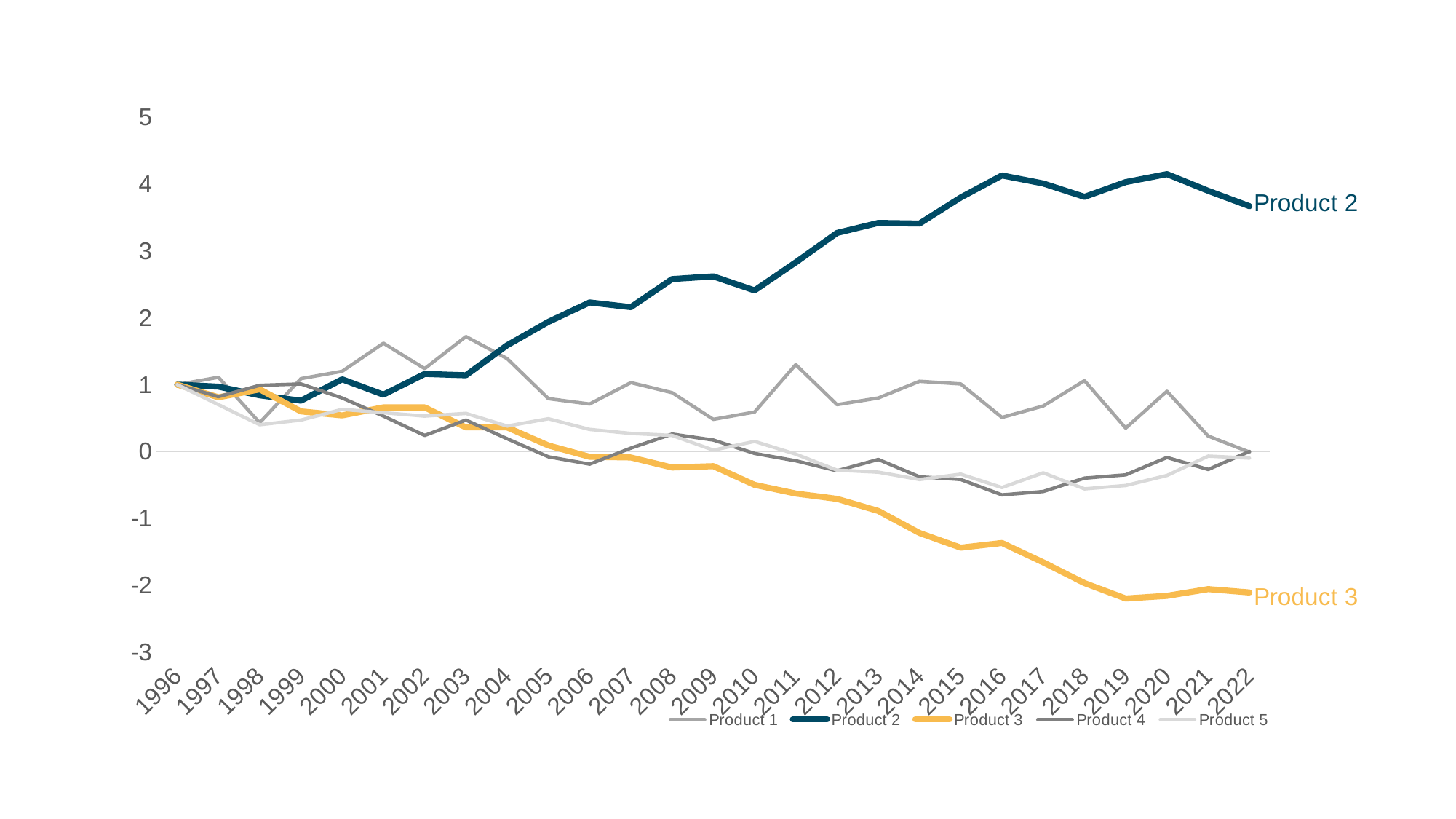

### Chart

| Category | Product 1 | Product 2 | Product 3 | Product 4 | Product 5 |
|---|---|---|---|---|---|
| 35065 | 1.0 | 1.0 | 1.0 | 1.0 | 1.0 |
| 35431 | 1.11 | 0.97 | 0.81 | 0.8200000000000001 | 0.7 |
| 35796 | 0.43000000000000005 | 0.84 | 0.93 | 0.9900000000000001 | 0.39999999999999997 |
| 36161 | 1.09 | 0.76 | 0.6000000000000001 | 1.01 | 0.47 |
| 36526 | 1.2000000000000002 | 1.08 | 0.54 | 0.8 | 0.63 |
| 36892 | 1.62 | 0.8500000000000001 | 0.66 | 0.53 | 0.58 |
| 37257 | 1.2400000000000002 | 1.1600000000000001 | 0.66 | 0.24000000000000005 | 0.5299999999999999 |
| 37622 | 1.7200000000000002 | 1.1400000000000001 | 0.36000000000000004 | 0.4700000000000001 | 0.57 |
| 37987 | 1.3900000000000001 | 1.59 | 0.36000000000000004 | 0.19000000000000006 | 0.37999999999999995 |
| 38353 | 0.7900000000000001 | 1.94 | 0.09000000000000002 | -0.07999999999999996 | 0.48999999999999994 |
| 38718 | 0.7100000000000002 | 2.23 | -0.07999999999999999 | -0.18999999999999995 | 0.32999999999999996 |
| 39083 | 1.0300000000000002 | 2.16 | -0.08999999999999998 | 0.050000000000000044 | 0.26999999999999996 |
| 39448 | 0.8800000000000002 | 2.58 | -0.24 | 0.26 | 0.23999999999999996 |
| 39814 | 0.4800000000000002 | 2.62 | -0.22 | 0.17 | 0.019999999999999962 |
| 40179 | 0.5900000000000002 | 2.41 | -0.5 | -0.03 | 0.14999999999999997 |
| 40544 | 1.3000000000000003 | 2.83 | -0.63 | -0.14 | -0.040000000000000036 |
| 40909 | 0.7000000000000003 | 3.27 | -0.71 | -0.29000000000000004 | -0.28 |
| 41275 | 0.8000000000000003 | 3.42 | -0.8899999999999999 | -0.12000000000000002 | -0.31000000000000005 |
| 41640 | 1.0500000000000003 | 3.41 | -1.22 | -0.38 | -0.42000000000000004 |
| 42005 | 1.0100000000000002 | 3.8000000000000003 | -1.44 | -0.42 | -0.34 |
| 42370 | 0.5100000000000002 | 4.13 | -1.3699999999999999 | -0.65 | -0.54 |
| 42736 | 0.6800000000000003 | 4.01 | -1.66 | -0.6 | -0.32000000000000006 |
| 43101 | 1.0600000000000003 | 3.8099999999999996 | -1.97 | -0.39999999999999997 | -0.56 |
| 43466 | 0.3500000000000003 | 4.029999999999999 | -2.2 | -0.35 | -0.51 |
| 43831 | 0.9000000000000004 | 4.1499999999999995 | -2.16 | -0.08999999999999997 | -0.36 |
| 44197 | 0.23000000000000032 | 3.8999999999999995 | -2.06 | -0.26999999999999996 | -0.07 |
| 44562 | -0.009999999999999676 | 3.6699999999999995 | -2.11 | 0.0 | -0.1 |
|  | None | None | None | None | None |